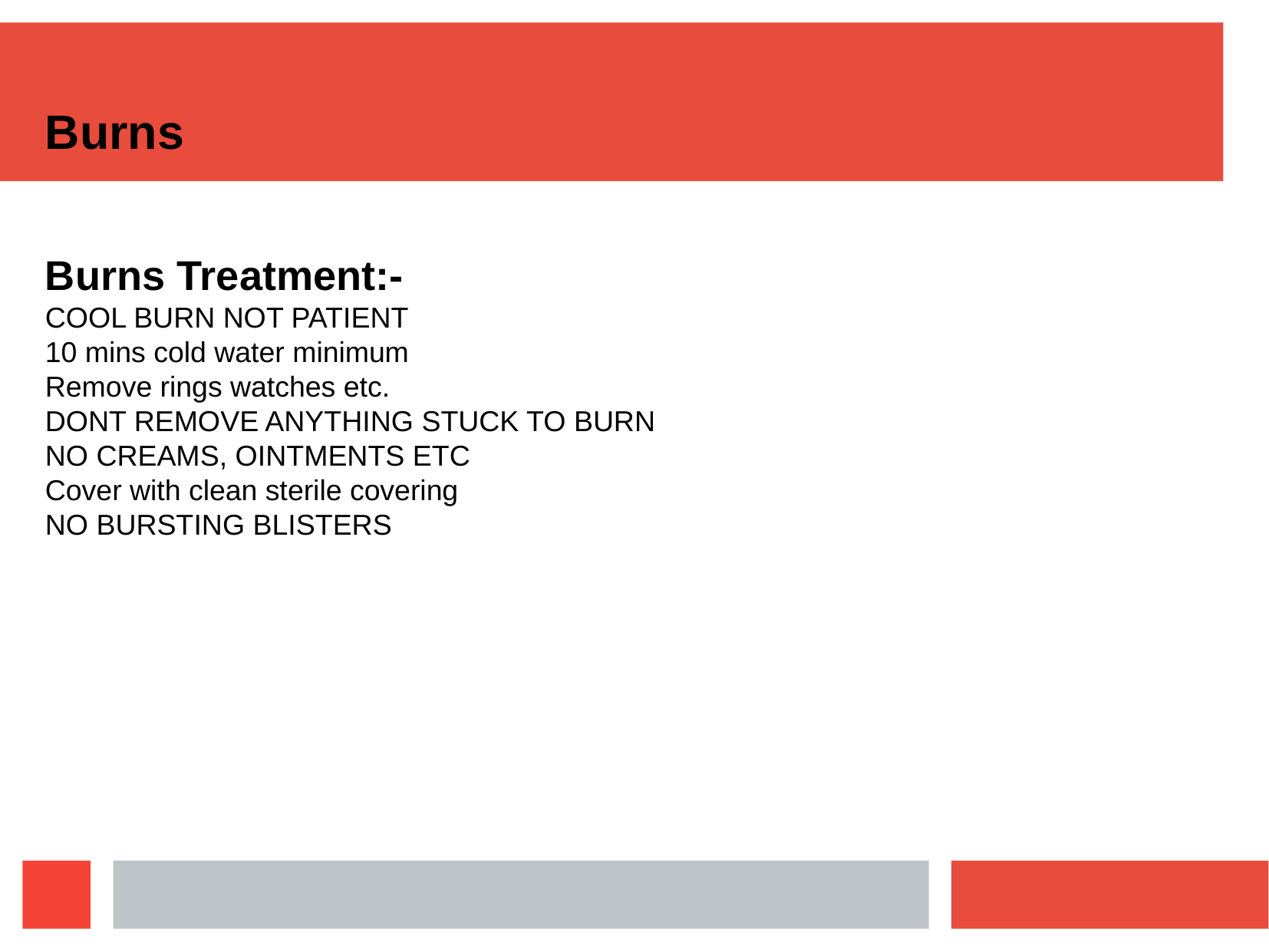

Burns
Burns Treatment:-
COOL BURN NOT PATIENT
10 mins cold water minimum
Remove rings watches etc.
DONT REMOVE ANYTHING STUCK TO BURN
NO CREAMS, OINTMENTS ETC
Cover with clean sterile covering
NO BURSTING BLISTERS